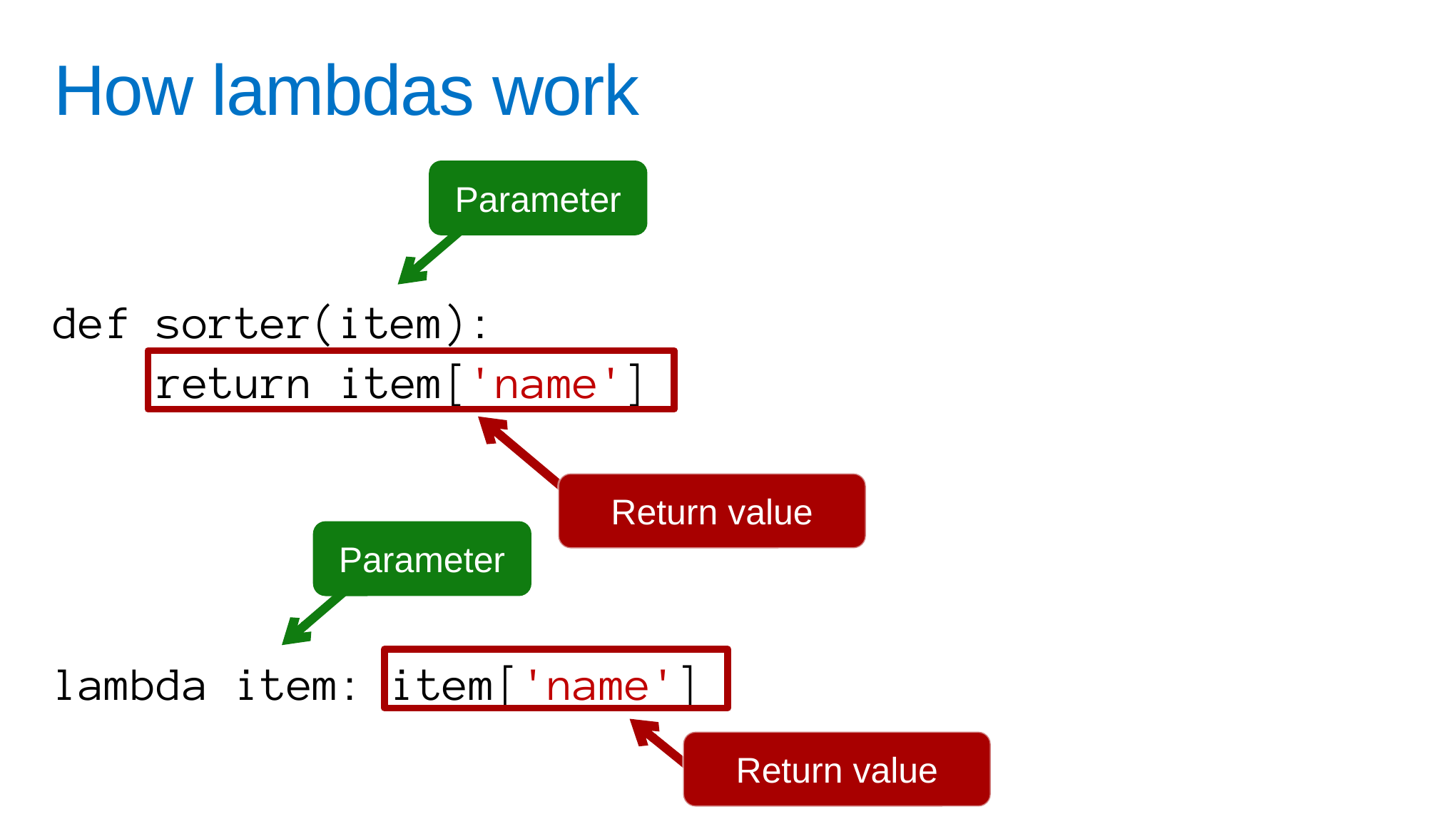

# How lambdas work

def sorter(item):
    return item['name']

lambda item: item['name']
Parameter

Return value
Parameter

Return value